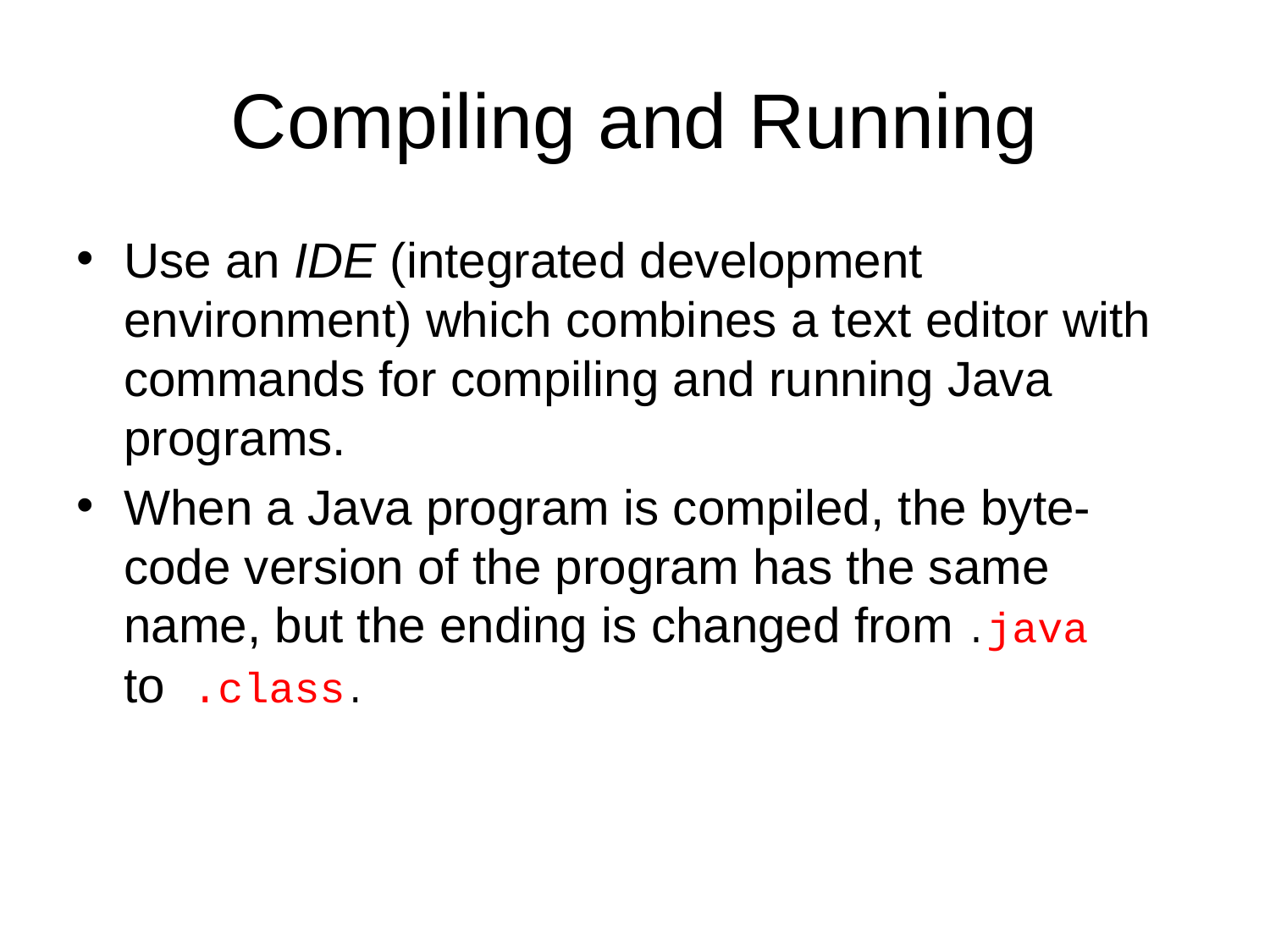

# Compiling and Running
Use an IDE (integrated development environment) which combines a text editor with commands for compiling and running Java programs.
When a Java program is compiled, the byte-code version of the program has the same name, but the ending is changed from .java  to  .class.